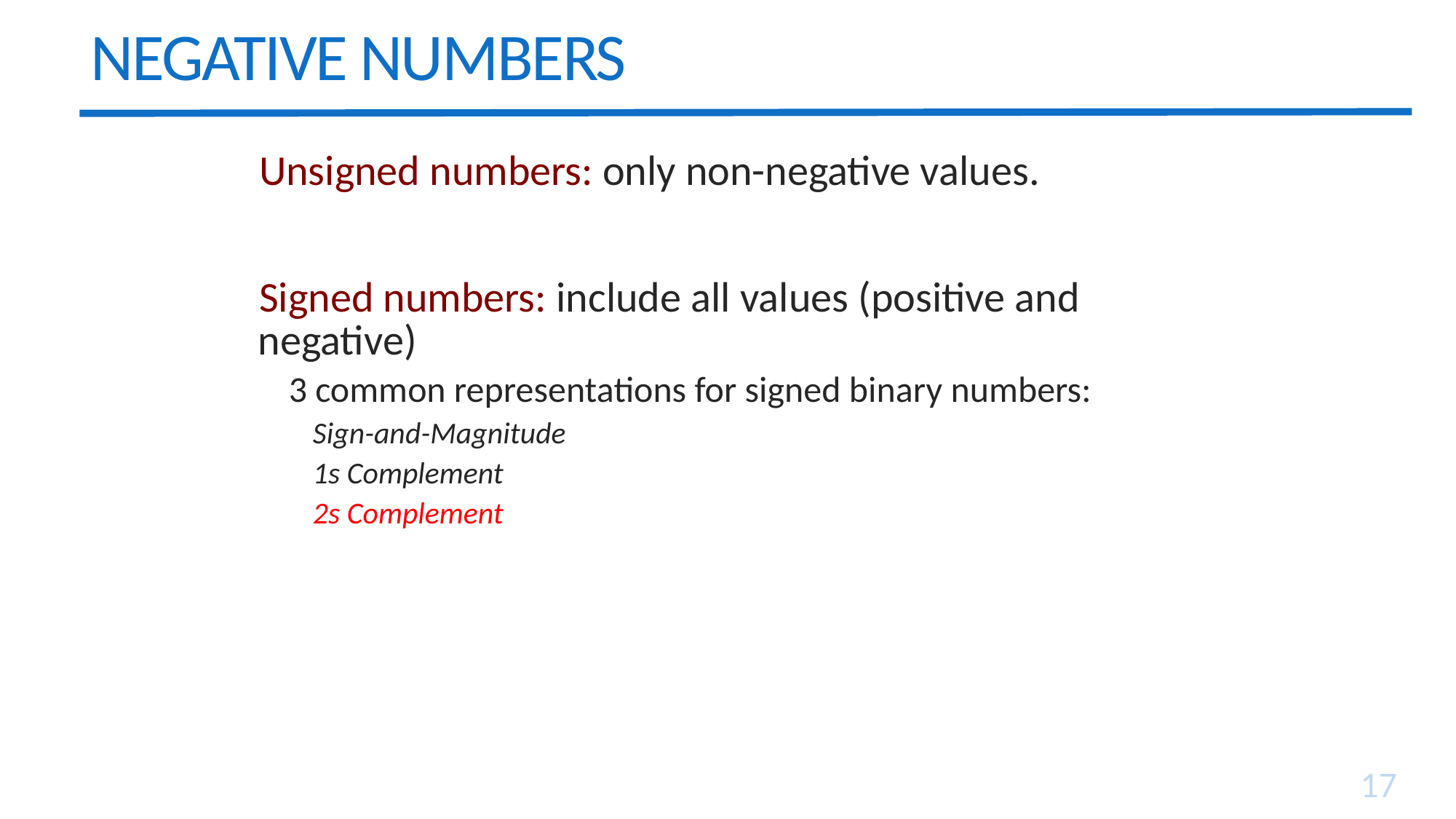

# NEGATIVE NUMBERS
Unsigned numbers: only non-negative values.

Signed numbers: include all values (positive and negative)
3 common representations for signed binary numbers:
Sign-and-Magnitude
1s Complement
2s Complement
17